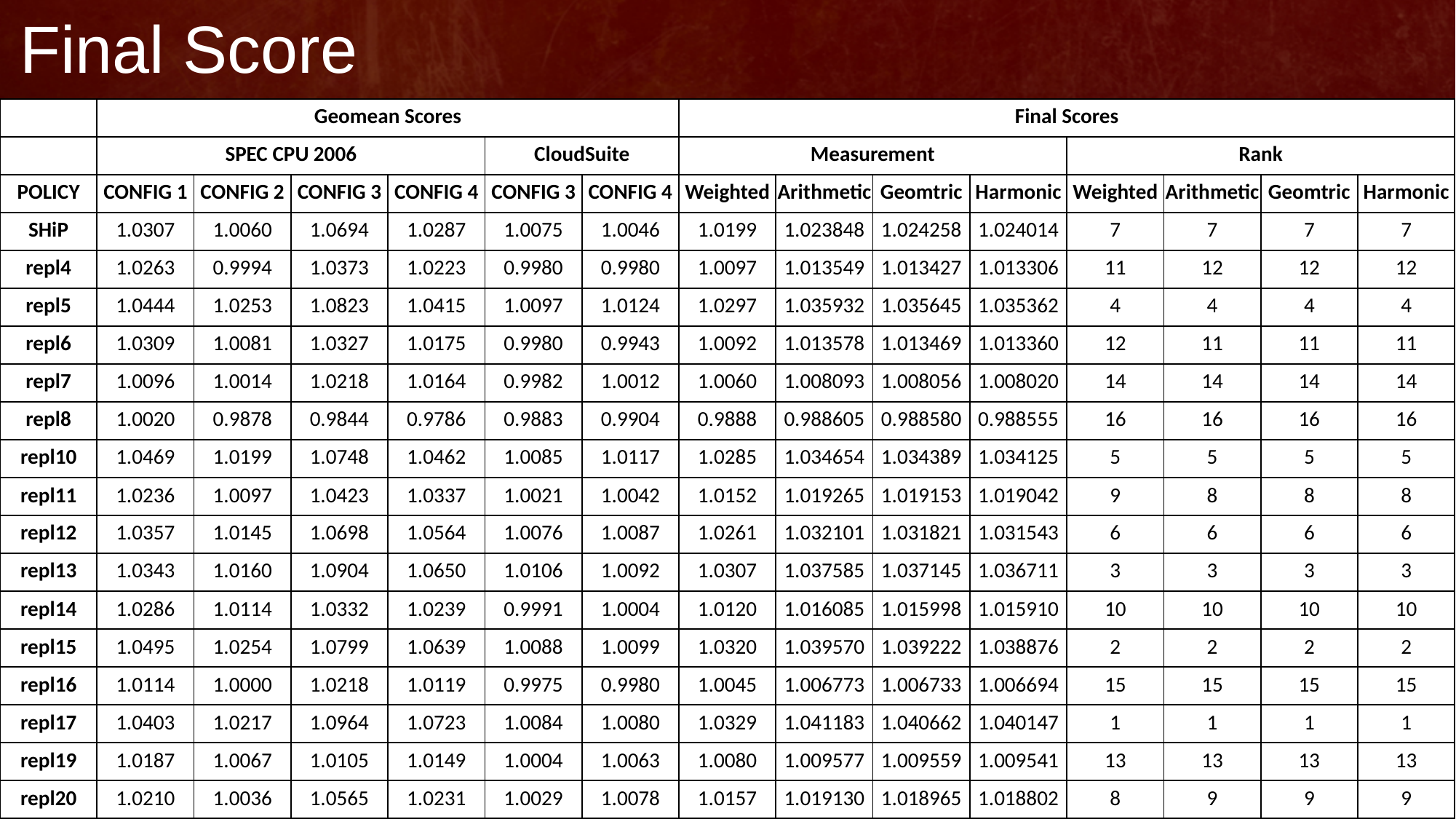

# Final Score
|  | Geomean Scores |  |  |  |  |  | Final Scores |  |  |  |  |  |  |  |
| --- | --- | --- | --- | --- | --- | --- | --- | --- | --- | --- | --- | --- | --- | --- |
|  | SPEC CPU 2006 |  |  |  | CloudSuite |  | Measurement |  |  |  | Rank |  |  |  |
| POLICY | CONFIG 1 | CONFIG 2 | CONFIG 3 | CONFIG 4 | CONFIG 3 | CONFIG 4 | Weighted | Arithmetic | Geomtric | Harmonic | Weighted | Arithmetic | Geomtric | Harmonic |
| SHiP | 1.0307 | 1.0060 | 1.0694 | 1.0287 | 1.0075 | 1.0046 | 1.0199 | 1.023848 | 1.024258 | 1.024014 | 7 | 7 | 7 | 7 |
| repl4 | 1.0263 | 0.9994 | 1.0373 | 1.0223 | 0.9980 | 0.9980 | 1.0097 | 1.013549 | 1.013427 | 1.013306 | 11 | 12 | 12 | 12 |
| repl5 | 1.0444 | 1.0253 | 1.0823 | 1.0415 | 1.0097 | 1.0124 | 1.0297 | 1.035932 | 1.035645 | 1.035362 | 4 | 4 | 4 | 4 |
| repl6 | 1.0309 | 1.0081 | 1.0327 | 1.0175 | 0.9980 | 0.9943 | 1.0092 | 1.013578 | 1.013469 | 1.013360 | 12 | 11 | 11 | 11 |
| repl7 | 1.0096 | 1.0014 | 1.0218 | 1.0164 | 0.9982 | 1.0012 | 1.0060 | 1.008093 | 1.008056 | 1.008020 | 14 | 14 | 14 | 14 |
| repl8 | 1.0020 | 0.9878 | 0.9844 | 0.9786 | 0.9883 | 0.9904 | 0.9888 | 0.988605 | 0.988580 | 0.988555 | 16 | 16 | 16 | 16 |
| repl10 | 1.0469 | 1.0199 | 1.0748 | 1.0462 | 1.0085 | 1.0117 | 1.0285 | 1.034654 | 1.034389 | 1.034125 | 5 | 5 | 5 | 5 |
| repl11 | 1.0236 | 1.0097 | 1.0423 | 1.0337 | 1.0021 | 1.0042 | 1.0152 | 1.019265 | 1.019153 | 1.019042 | 9 | 8 | 8 | 8 |
| repl12 | 1.0357 | 1.0145 | 1.0698 | 1.0564 | 1.0076 | 1.0087 | 1.0261 | 1.032101 | 1.031821 | 1.031543 | 6 | 6 | 6 | 6 |
| repl13 | 1.0343 | 1.0160 | 1.0904 | 1.0650 | 1.0106 | 1.0092 | 1.0307 | 1.037585 | 1.037145 | 1.036711 | 3 | 3 | 3 | 3 |
| repl14 | 1.0286 | 1.0114 | 1.0332 | 1.0239 | 0.9991 | 1.0004 | 1.0120 | 1.016085 | 1.015998 | 1.015910 | 10 | 10 | 10 | 10 |
| repl15 | 1.0495 | 1.0254 | 1.0799 | 1.0639 | 1.0088 | 1.0099 | 1.0320 | 1.039570 | 1.039222 | 1.038876 | 2 | 2 | 2 | 2 |
| repl16 | 1.0114 | 1.0000 | 1.0218 | 1.0119 | 0.9975 | 0.9980 | 1.0045 | 1.006773 | 1.006733 | 1.006694 | 15 | 15 | 15 | 15 |
| repl17 | 1.0403 | 1.0217 | 1.0964 | 1.0723 | 1.0084 | 1.0080 | 1.0329 | 1.041183 | 1.040662 | 1.040147 | 1 | 1 | 1 | 1 |
| repl19 | 1.0187 | 1.0067 | 1.0105 | 1.0149 | 1.0004 | 1.0063 | 1.0080 | 1.009577 | 1.009559 | 1.009541 | 13 | 13 | 13 | 13 |
| repl20 | 1.0210 | 1.0036 | 1.0565 | 1.0231 | 1.0029 | 1.0078 | 1.0157 | 1.019130 | 1.018965 | 1.018802 | 8 | 9 | 9 | 9 |